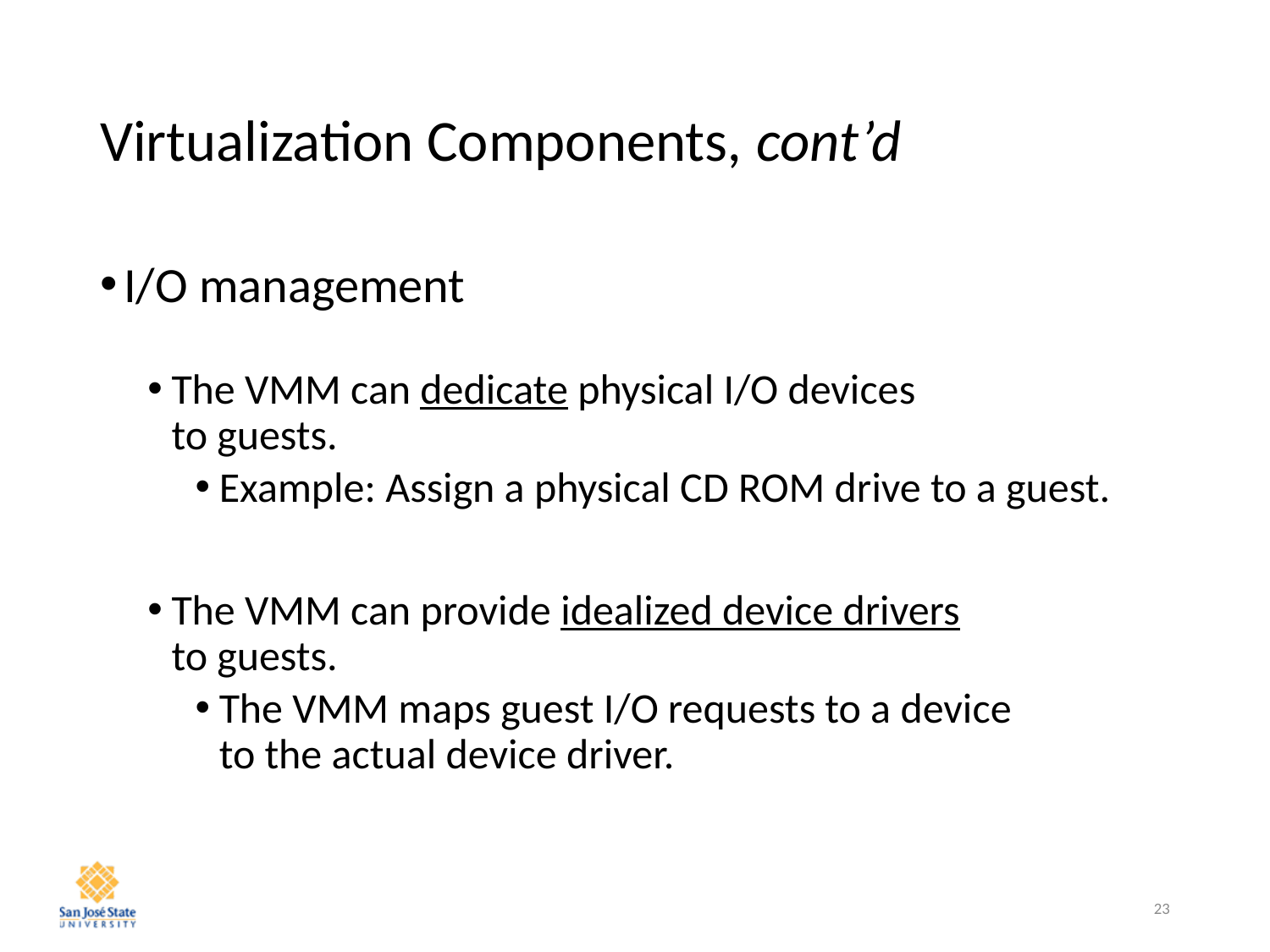

# Virtualization Components, cont’d
I/O management

The VMM can dedicate physical I/O devices
to guests.
Example: Assign a physical CD ROM drive to a guest.

The VMM can provide idealized device drivers
to guests.
The VMM maps guest I/O requests to a device
to the actual device driver.
23